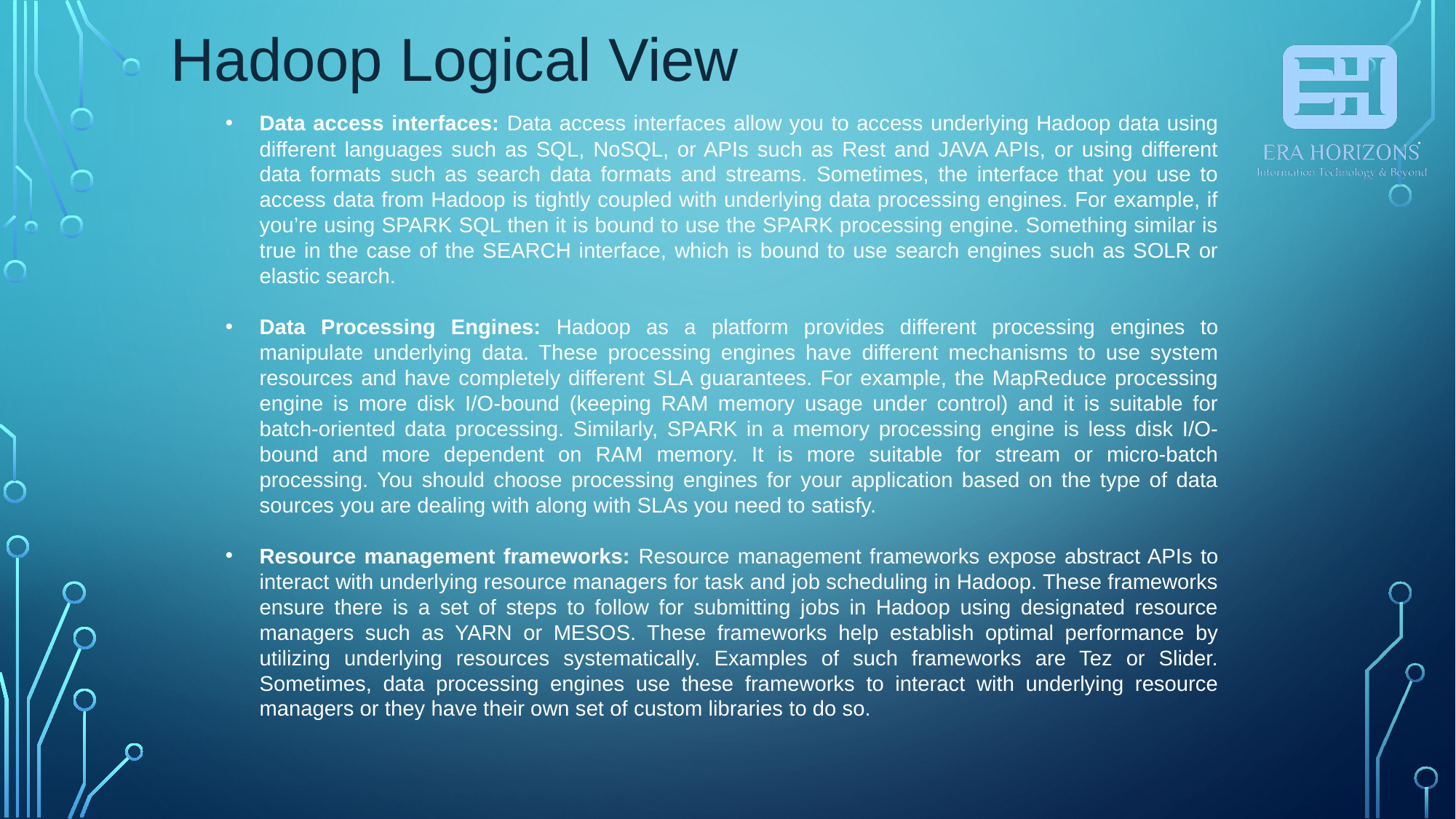

Hadoop Logical View
Data access interfaces: Data access interfaces allow you to access underlying Hadoop data using different languages such as SQL, NoSQL, or APIs such as Rest and JAVA APIs, or using different data formats such as search data formats and streams. Sometimes, the interface that you use to access data from Hadoop is tightly coupled with underlying data processing engines. For example, if you’re using SPARK SQL then it is bound to use the SPARK processing engine. Something similar is true in the case of the SEARCH interface, which is bound to use search engines such as SOLR or elastic search.

Data Processing Engines: Hadoop as a platform provides different processing engines to manipulate underlying data. These processing engines have different mechanisms to use system resources and have completely different SLA guarantees. For example, the MapReduce processing engine is more disk I/O-bound (keeping RAM memory usage under control) and it is suitable for batch-oriented data processing. Similarly, SPARK in a memory processing engine is less disk I/O-bound and more dependent on RAM memory. It is more suitable for stream or micro-batch processing. You should choose processing engines for your application based on the type of data sources you are dealing with along with SLAs you need to satisfy.

Resource management frameworks: Resource management frameworks expose abstract APIs to interact with underlying resource managers for task and job scheduling in Hadoop. These frameworks ensure there is a set of steps to follow for submitting jobs in Hadoop using designated resource managers such as YARN or MESOS. These frameworks help establish optimal performance by utilizing underlying resources systematically. Examples of such frameworks are Tez or Slider. Sometimes, data processing engines use these frameworks to interact with underlying resource managers or they have their own set of custom libraries to do so.